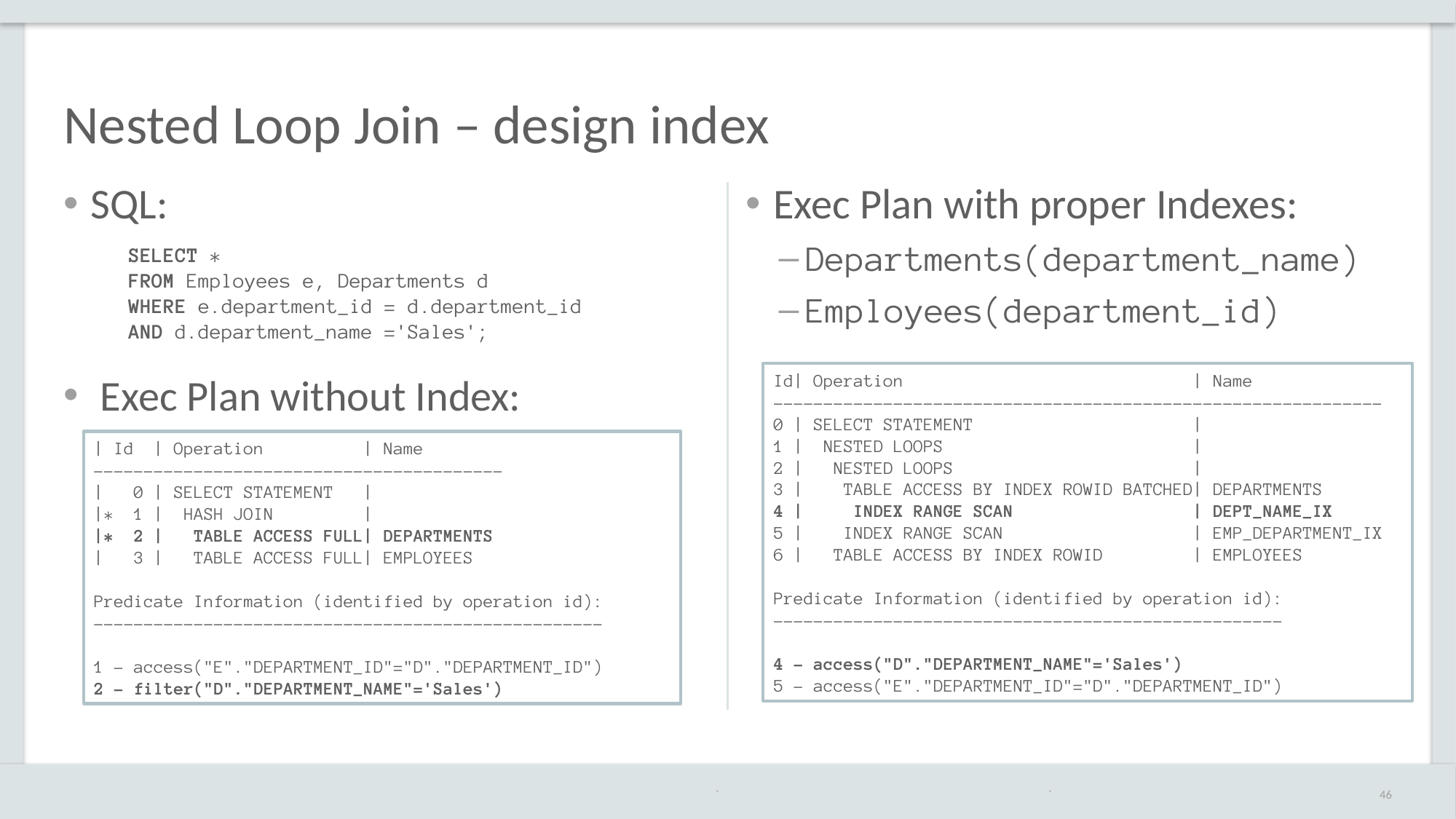

# Nested Loop Join – design index
SQL:

 Exec Plan without Index:

Exec Plan with proper Indexes:
Departments(department_name)
Employees(department_id)
SELECT *
FROM Employees e, Departments d
WHERE e.department_id = d.department_id
AND d.department_name ='Sales';
Id| Operation                             | Name
-------------------------------------------------------------
0 | SELECT STATEMENT                      |
1 |  NESTED LOOPS                         |
2 |   NESTED LOOPS                        |
3 |    TABLE ACCESS BY INDEX ROWID BATCHED| DEPARTMENTS
4 |     INDEX RANGE SCAN                  | DEPT_NAME_IX
5 |    INDEX RANGE SCAN                   | EMP_DEPARTMENT_IX
6 |   TABLE ACCESS BY INDEX ROWID         | EMPLOYEES

Predicate Information (identified by operation id):
---------------------------------------------------

4 - access("D"."DEPARTMENT_NAME"='Sales')
5 - access("E"."DEPARTMENT_ID"="D"."DEPARTMENT_ID")
| Id  | Operation          | Name
-----------------------------------------
|   0 | SELECT STATEMENT   |
|*  1 |  HASH JOIN         |
|*  2 |   TABLE ACCESS FULL| DEPARTMENTS
|   3 |   TABLE ACCESS FULL| EMPLOYEES

Predicate Information (identified by operation id):
---------------------------------------------------

1 - access("E"."DEPARTMENT_ID"="D"."DEPARTMENT_ID")
2 - filter("D"."DEPARTMENT_NAME"='Sales')
`
46